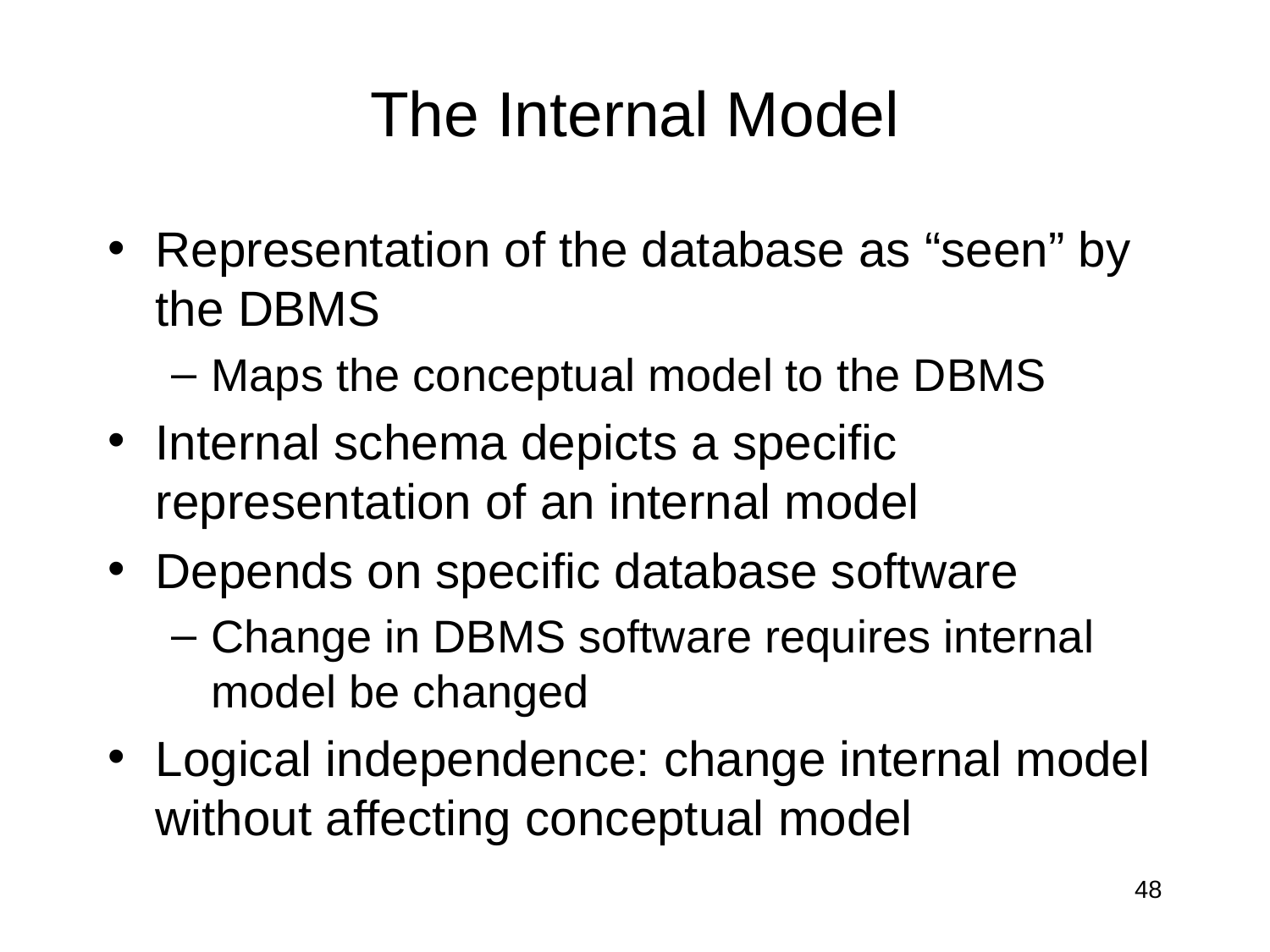

# The Internal Model
Representation of the database as “seen” by the DBMS
Maps the conceptual model to the DBMS
Internal schema depicts a specific representation of an internal model
Depends on specific database software
Change in DBMS software requires internal model be changed
Logical independence: change internal model without affecting conceptual model